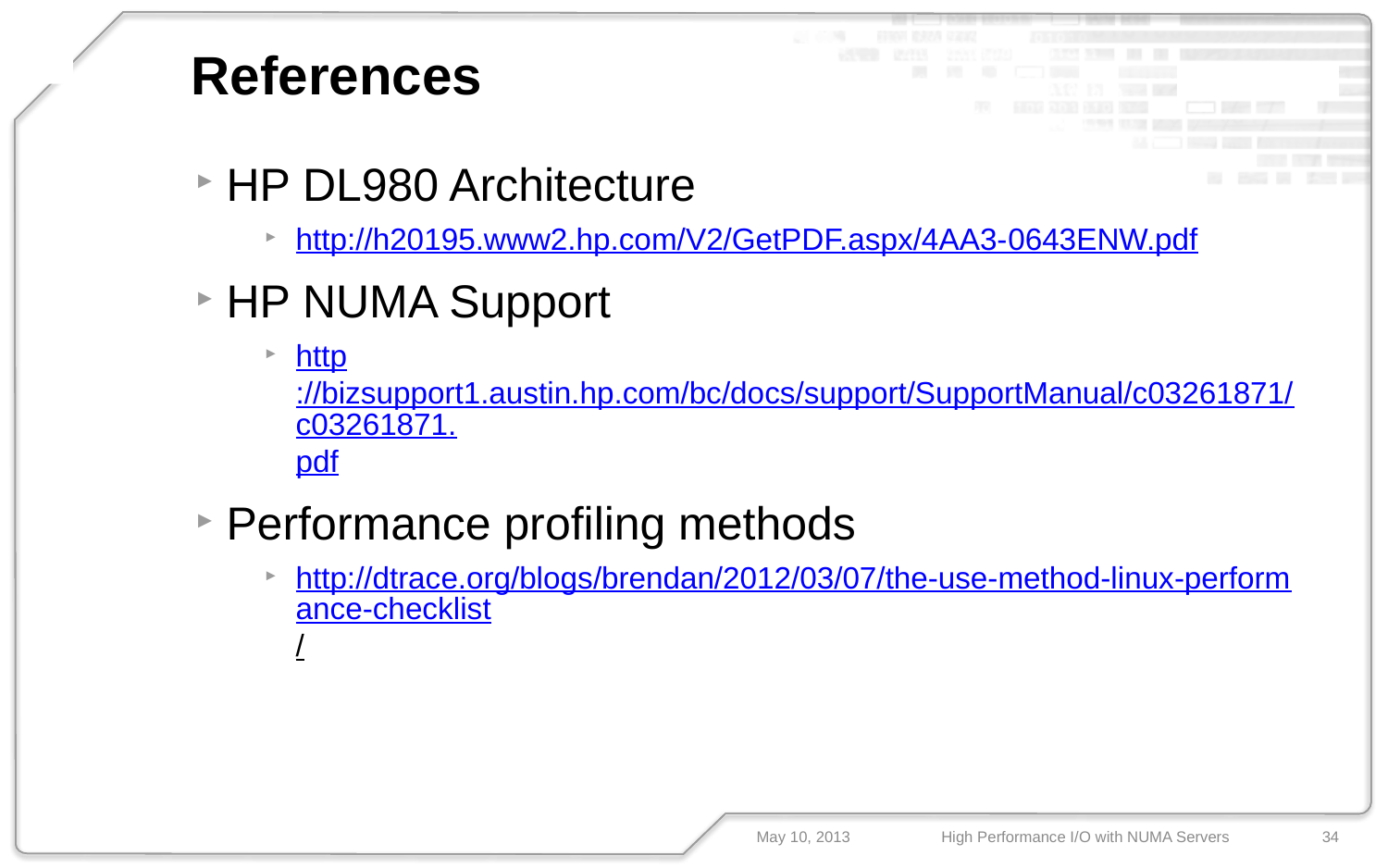

FUIO
# References
N-IO
FUSION-IO
HP DL980 Architecture
http://h20195.www2.hp.com/V2/GetPDF.aspx/4AA3-0643ENW.pdf
HP NUMA Support
http://bizsupport1.austin.hp.com/bc/docs/support/SupportManual/c03261871/c03261871.pdf
Performance profiling methods
http://dtrace.org/blogs/brendan/2012/03/07/the-use-method-linux-performance-checklist/
May 10, 2013
High Performance I/O with NUMA Servers
34